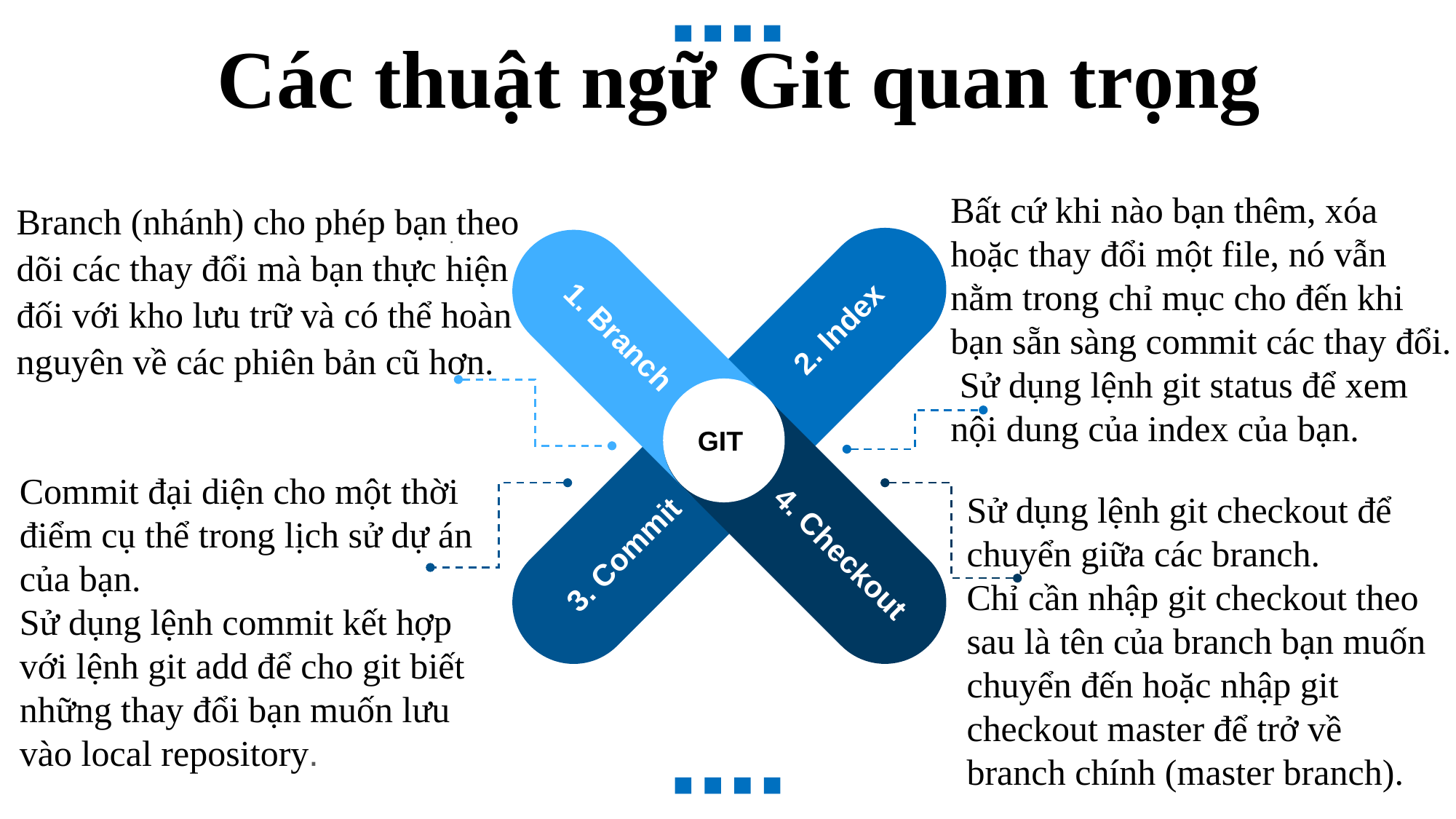

Các thuật ngữ Git quan trọng

Bất cứ khi nào bạn thêm, xóa hoặc thay đổi một file, nó vẫn nằm trong chỉ mục cho đến khi bạn sẵn sàng commit các thay đổi.
 Sử dụng lệnh git status để xem nội dung của index của bạn.
Branch (nhánh) cho phép bạn theo dõi các thay đổi mà bạn thực hiện đối với kho lưu trữ và có thể hoàn nguyên về các phiên bản cũ hơn.

.
2. Index
1. Branch

GIT
Commit đại diện cho một thời điểm cụ thể trong lịch sử dự án của bạn.
Sử dụng lệnh commit kết hợp với lệnh git add để cho git biết những thay đổi bạn muốn lưu vào local repository.
Sử dụng lệnh git checkout để chuyển giữa các branch.
Chỉ cần nhập git checkout theo sau là tên của branch bạn muốn chuyển đến hoặc nhập git checkout master để trở về branch chính (master branch).
4. Checkout
3. Commit